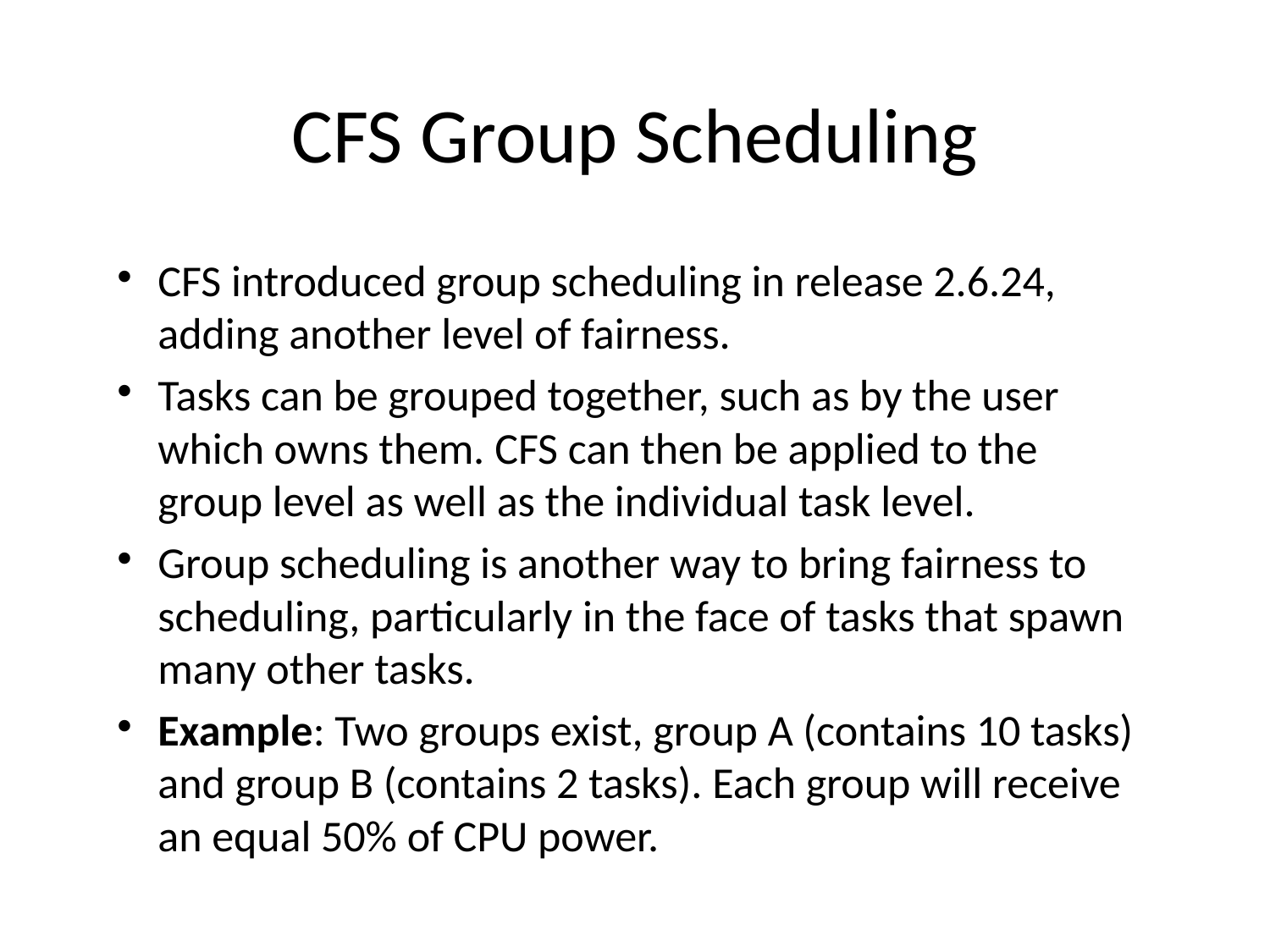

# CFS Group Scheduling
CFS introduced group scheduling in release 2.6.24, adding another level of fairness.
Tasks can be grouped together, such as by the user which owns them. CFS can then be applied to the group level as well as the individual task level.
Group scheduling is another way to bring fairness to scheduling, particularly in the face of tasks that spawn many other tasks.
Example: Two groups exist, group A (contains 10 tasks) and group B (contains 2 tasks). Each group will receive an equal 50% of CPU power.